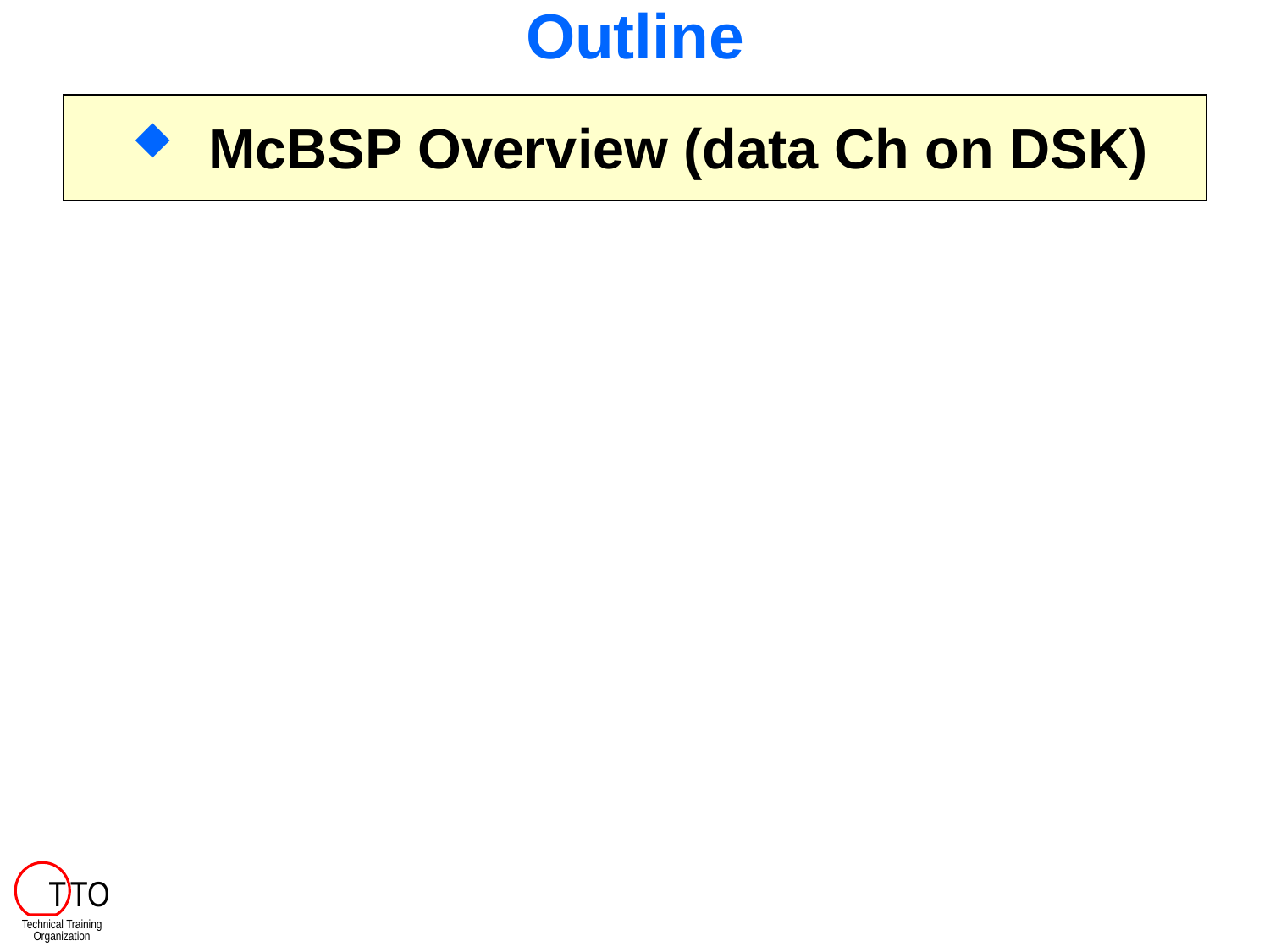

# Outline

McBSP Overview (data Ch on DSK)

Technical Training
Organization

T TO